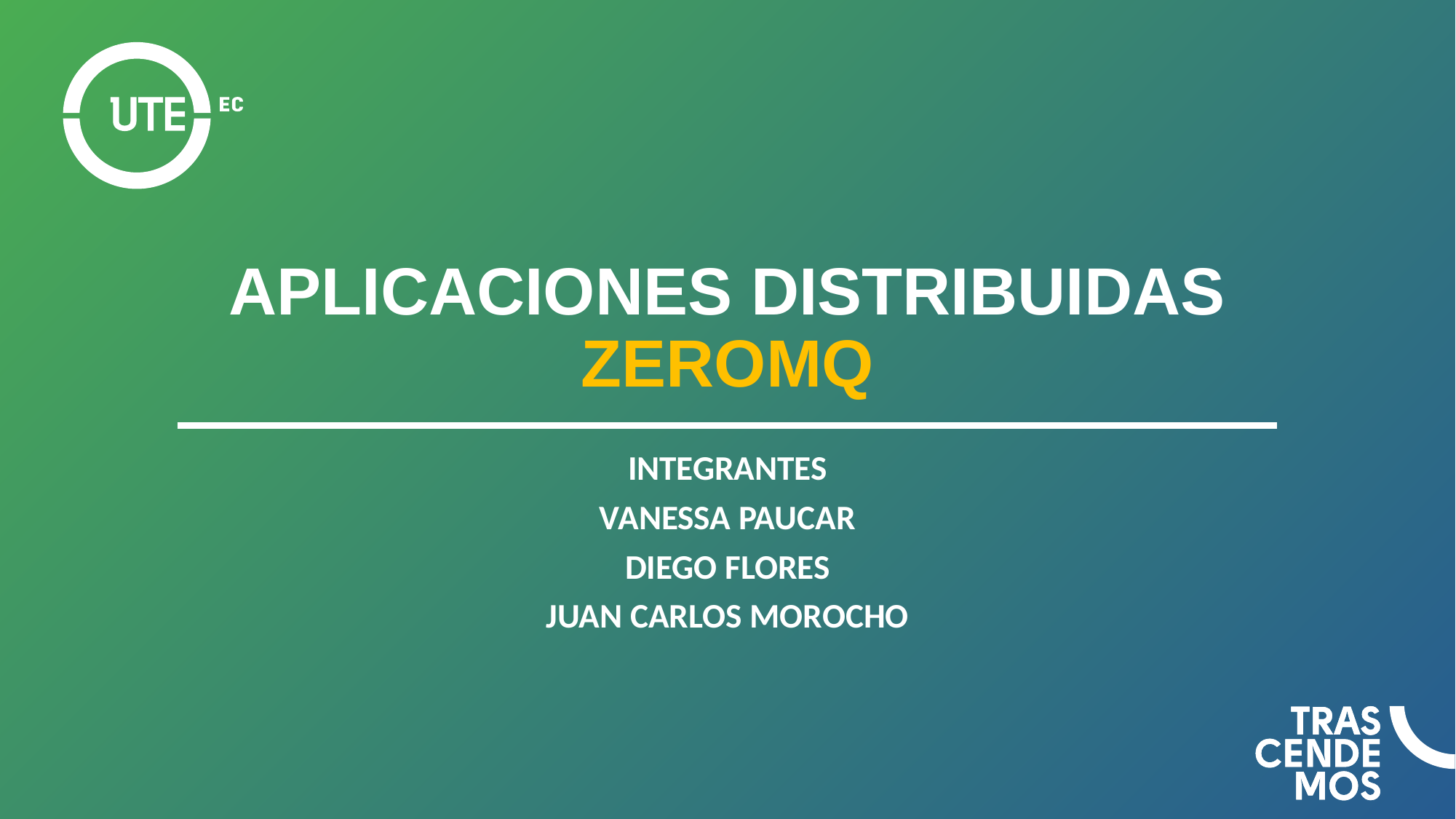

# APLICACIONES DISTRIBUIDAS ZEROMQ
INTEGRANTES
VANESSA PAUCAR
DIEGO FLORES
JUAN CARLOS MOROCHO